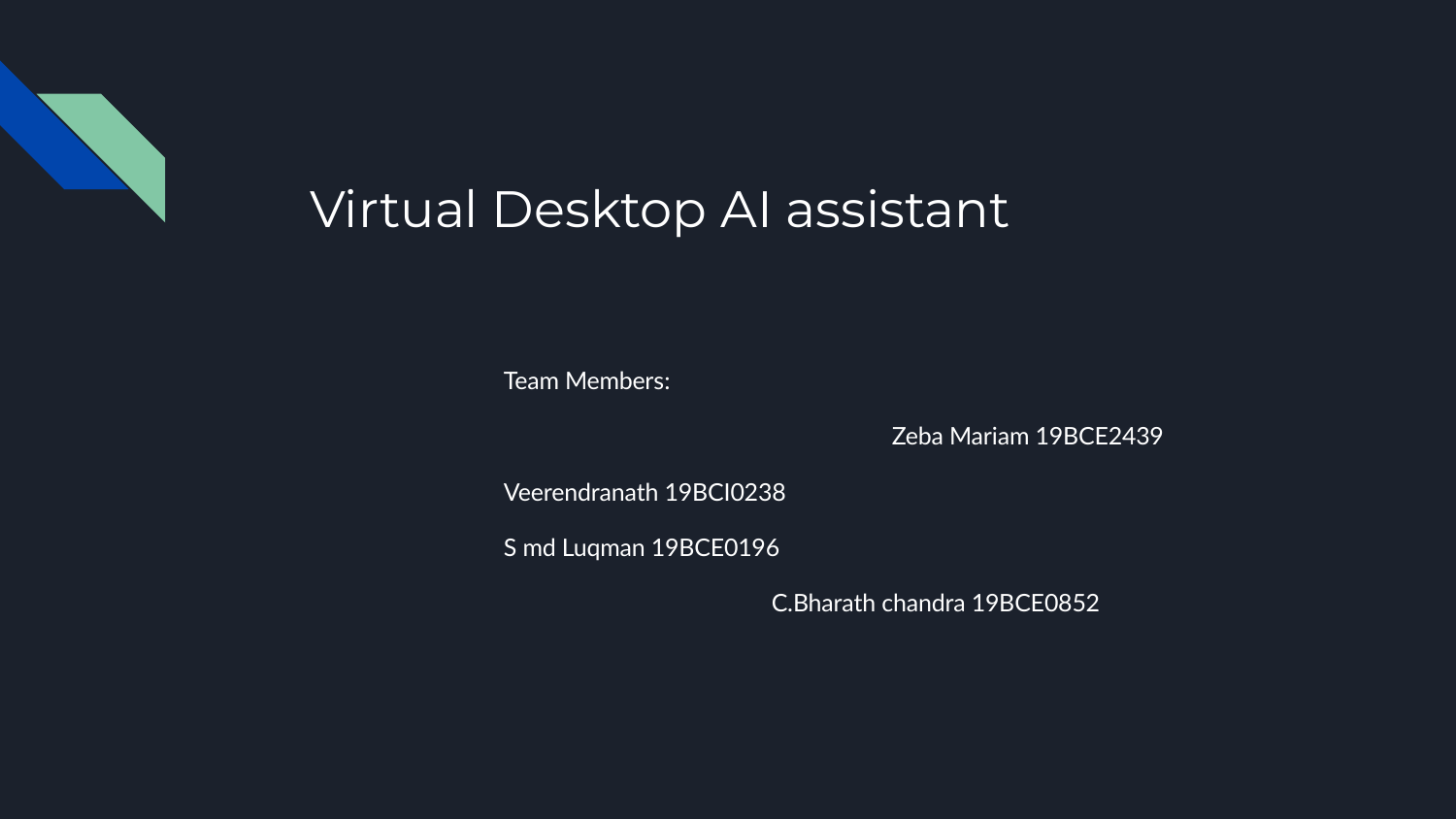

# Virtual Desktop AI assistant

				Team Members:
	                                                                Zeba Mariam 19BCE2439
											Veerendranath 19BCI0238
											S md Luqman 19BCE0196
					                             					C.Bharath chandra 19BCE0852